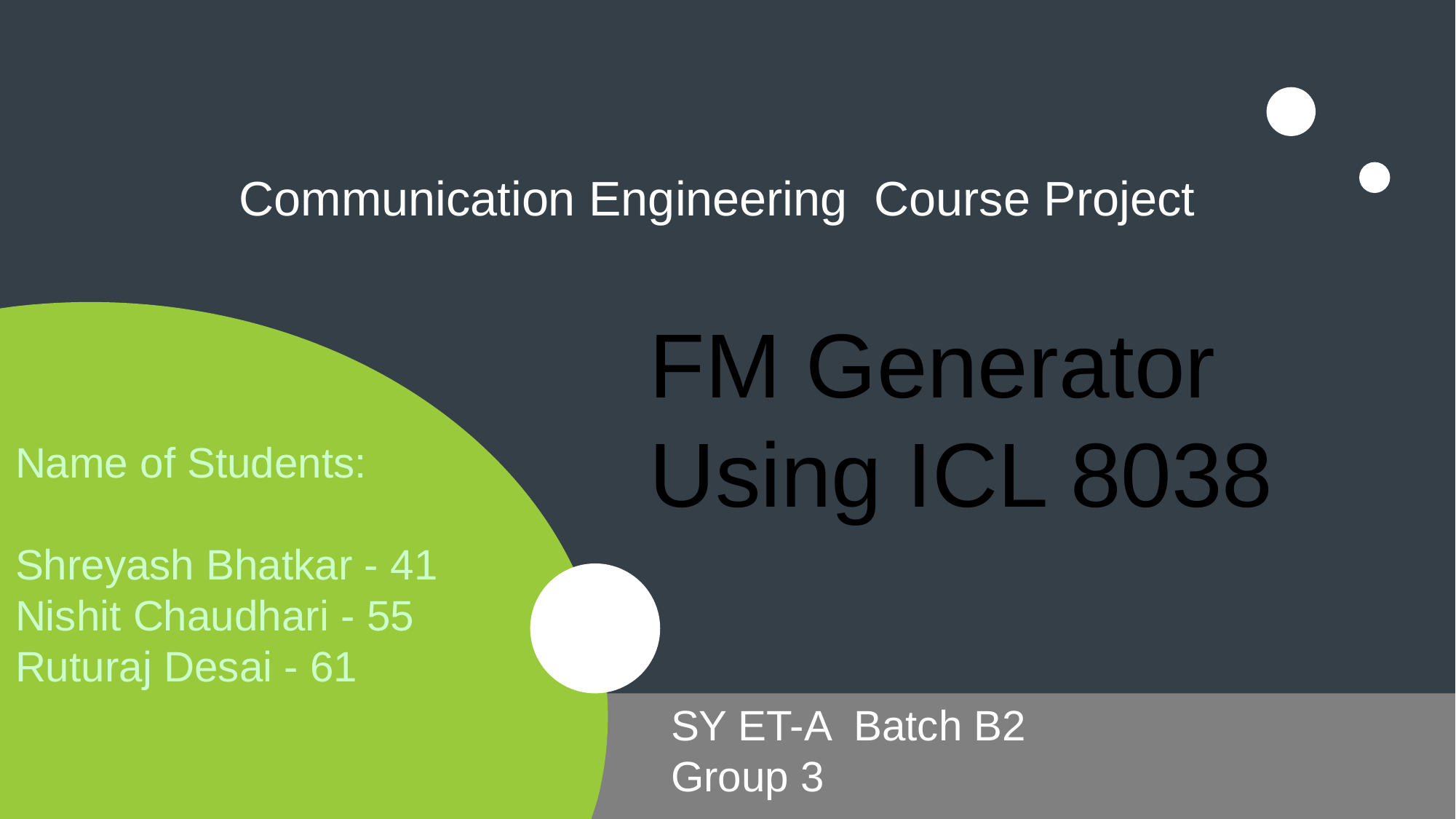

Communication Engineering  Course Project

FM Generator
Using ICL 8038

Name of Students:

Shreyash Bhatkar - 41
Nishit Chaudhari - 55
Ruturaj Desai - 61

SY ET-A  Batch B2
Group 3